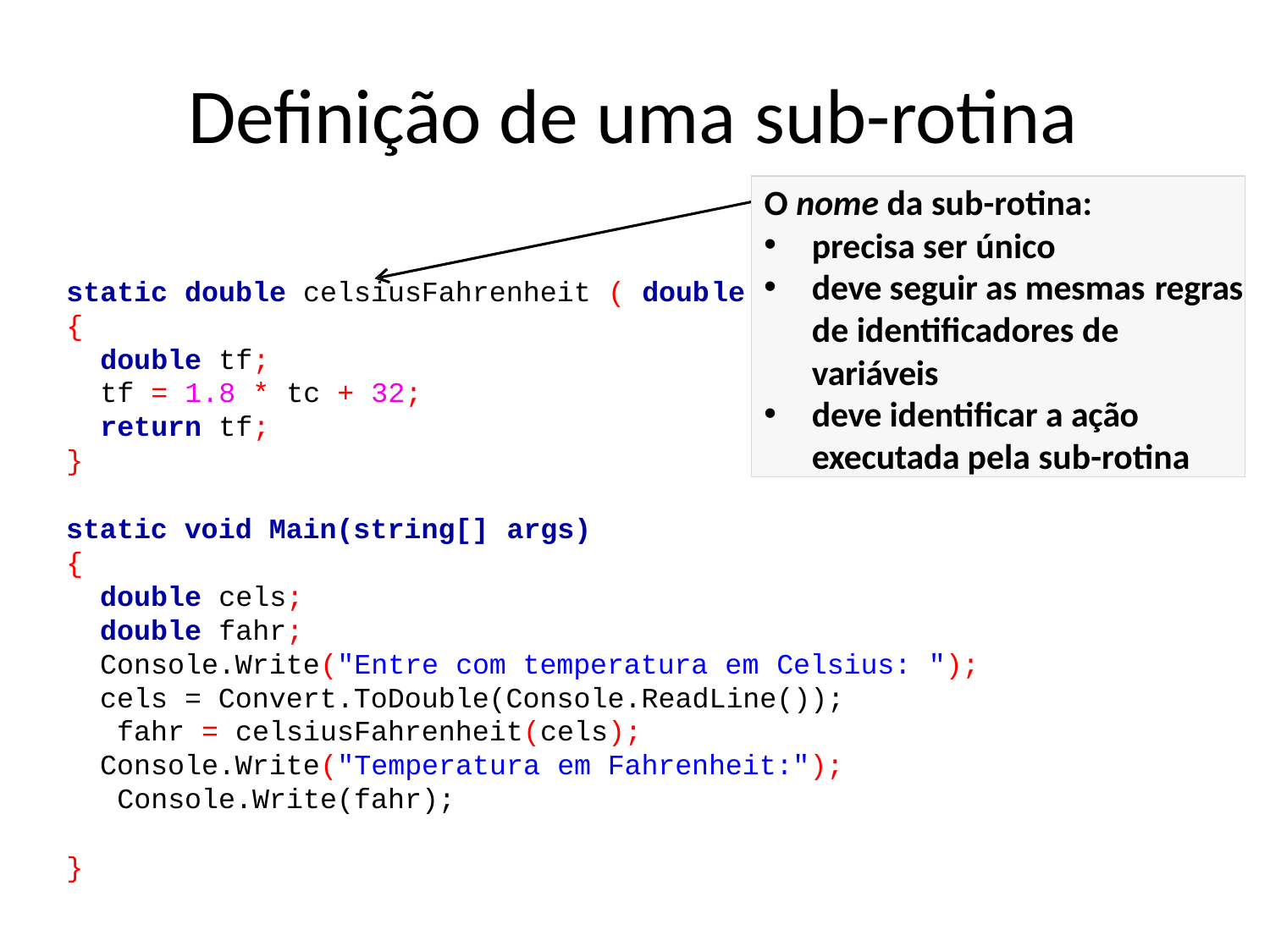

# Definição de uma sub-rotina
O nome da sub-rotina:
precisa ser único
deve seguir as mesmas regras
de identificadores de variáveis
deve identificar a ação
executada pela sub-rotina

static double celsiusFahrenheit ( doub
{
double tf;
tf = 1.8 * tc + 32;
return tf;
}
le tc )
static void Main(string[] args)
{
double cels;
double fahr;
Console.Write("Entre com temperatura em Celsius: ");
cels = Convert.ToDouble(Console.ReadLine());  fahr = celsiusFahrenheit(cels);  Console.Write("Temperatura em Fahrenheit:");  Console.Write(fahr);
}